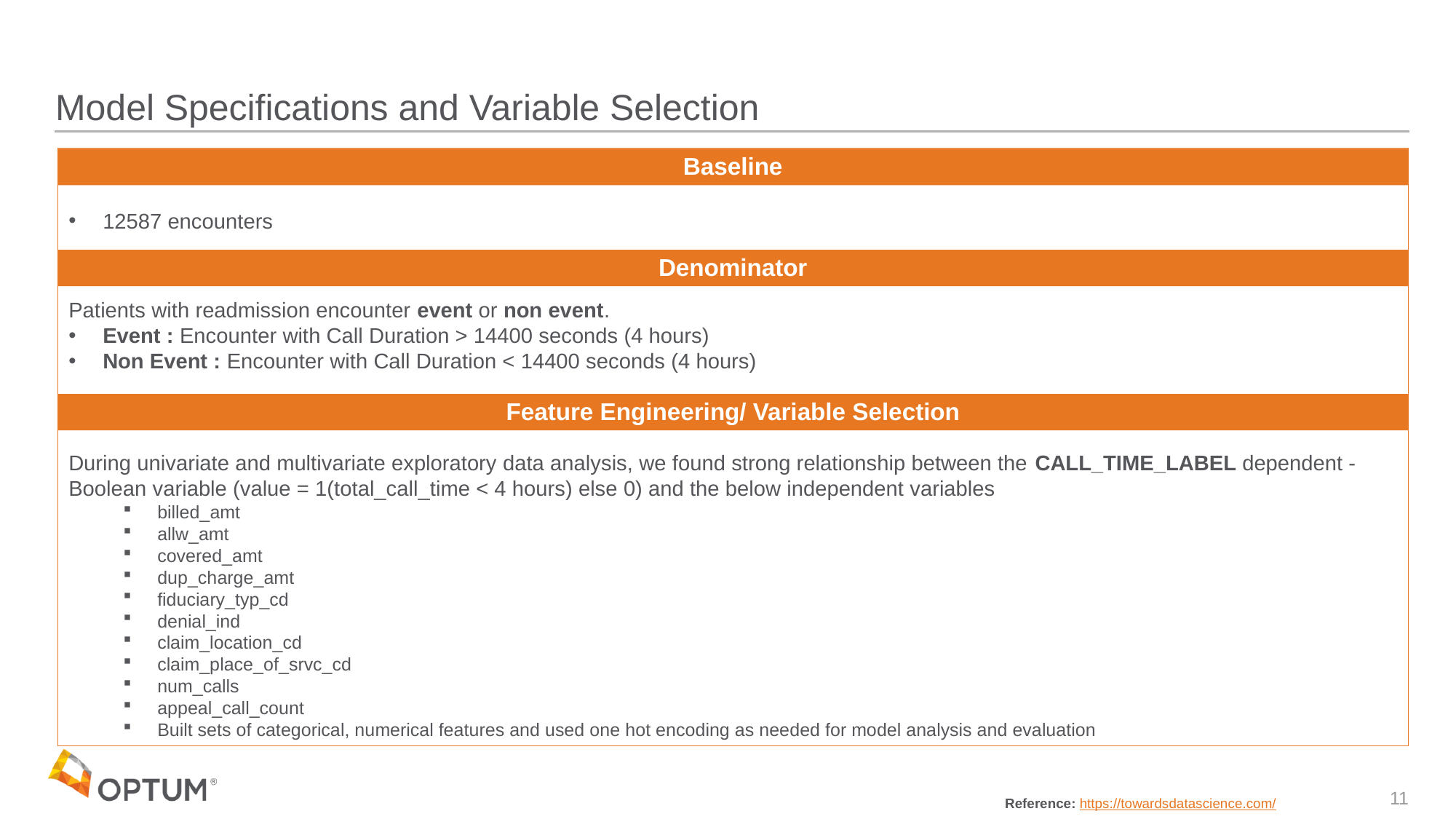

# Model Specifications and Variable Selection

12587 encounters

Patients with readmission encounter event or non event.
Event : Encounter with Call Duration > 14400 seconds (4 hours)
Non Event : Encounter with Call Duration < 14400 seconds (4 hours)

During univariate and multivariate exploratory data analysis, we found strong relationship between the CALL_TIME_LABEL dependent - Boolean variable (value = 1(total_call_time < 4 hours) else 0) and the below independent variables
billed_amt
allw_amt
covered_amt
dup_charge_amt
fiduciary_typ_cd
denial_ind
claim_location_cd
claim_place_of_srvc_cd
num_calls
appeal_call_count
Built sets of categorical, numerical features and used one hot encoding as needed for model analysis and evaluation
Baseline

Denominator
Feature Engineering/ Variable Selection
11
Reference: https://towardsdatascience.com/